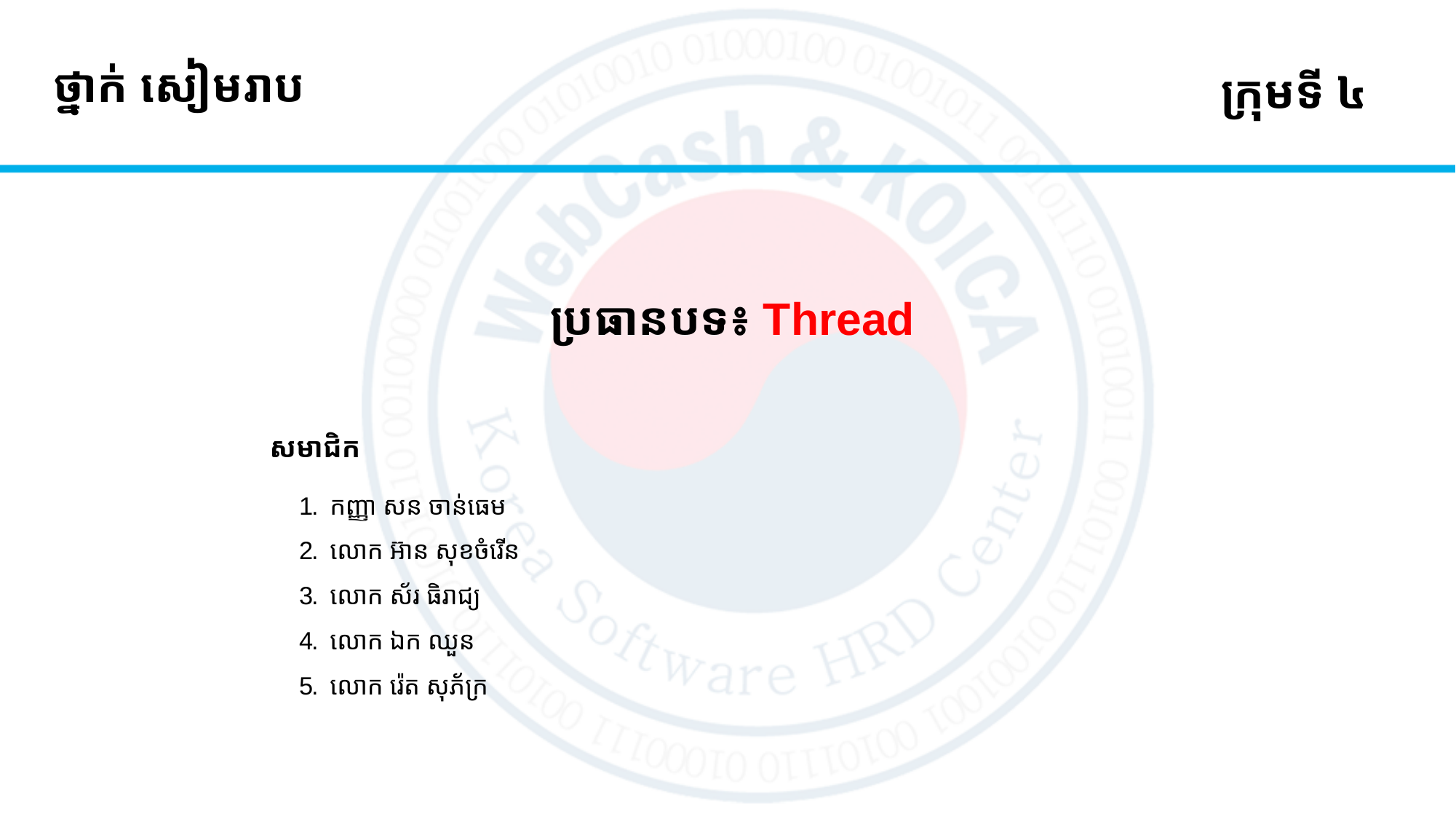

# ថ្នាក់ សៀមរាប
ក្រុមទី ៤
ប្រធានបទ៖ Thread

សមាជិក
កញ្ញា សន ចាន់ធេម
លោក អ៊ាន សុខចំរើន
លោក ស័រ ធិរាជ្យ
លោក ឯក ឈួន
លោក រ៉េត សុភ័ក្រ